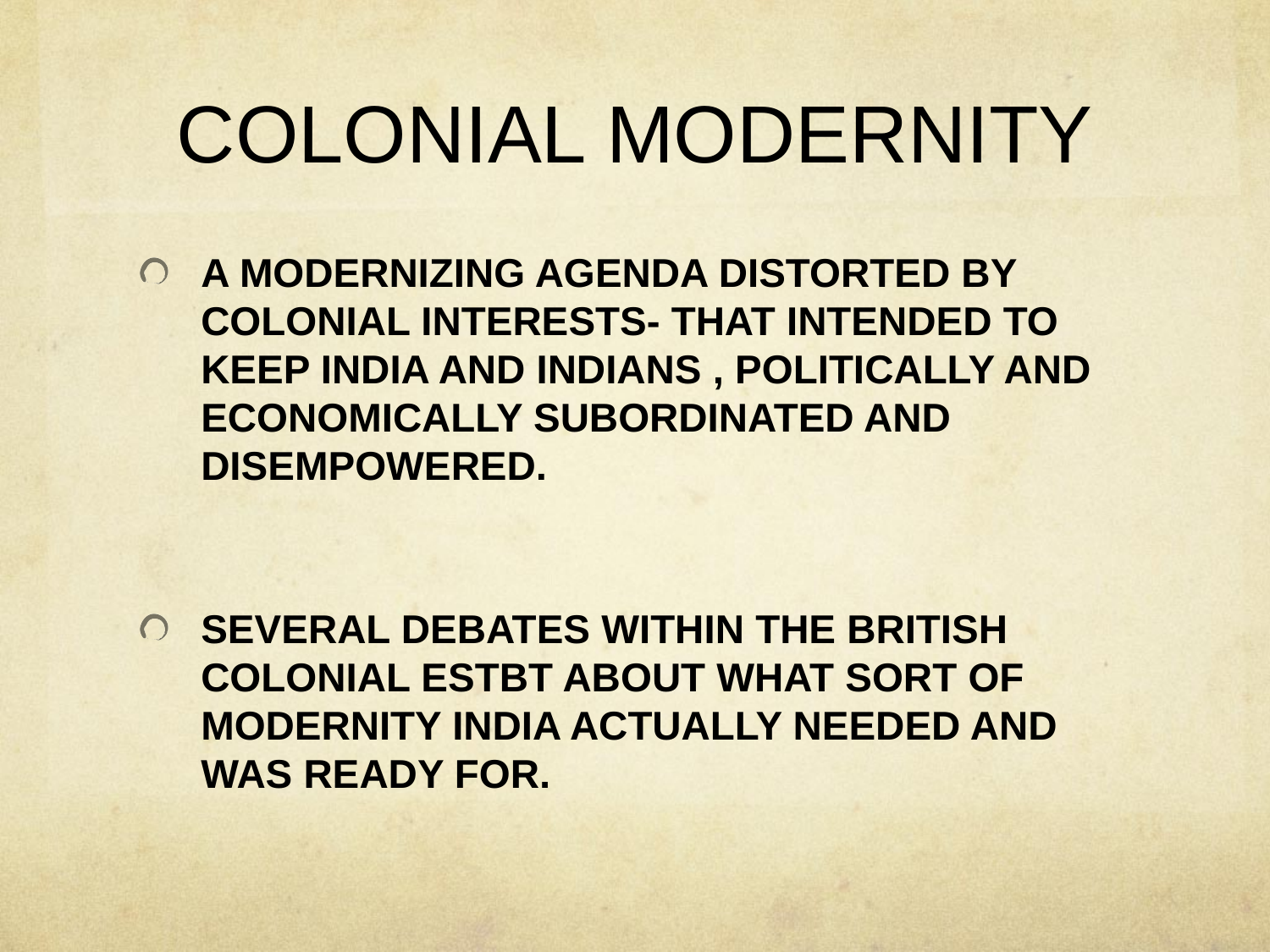

# COLONIAL MODERNITY
A MODERNIZING AGENDA DISTORTED BY COLONIAL INTERESTS- THAT INTENDED TO KEEP INDIA AND INDIANS , POLITICALLY AND ECONOMICALLY SUBORDINATED AND DISEMPOWERED.

SEVERAL DEBATES WITHIN THE BRITISH COLONIAL ESTBT ABOUT WHAT SORT OF MODERNITY INDIA ACTUALLY NEEDED AND WAS READY FOR.